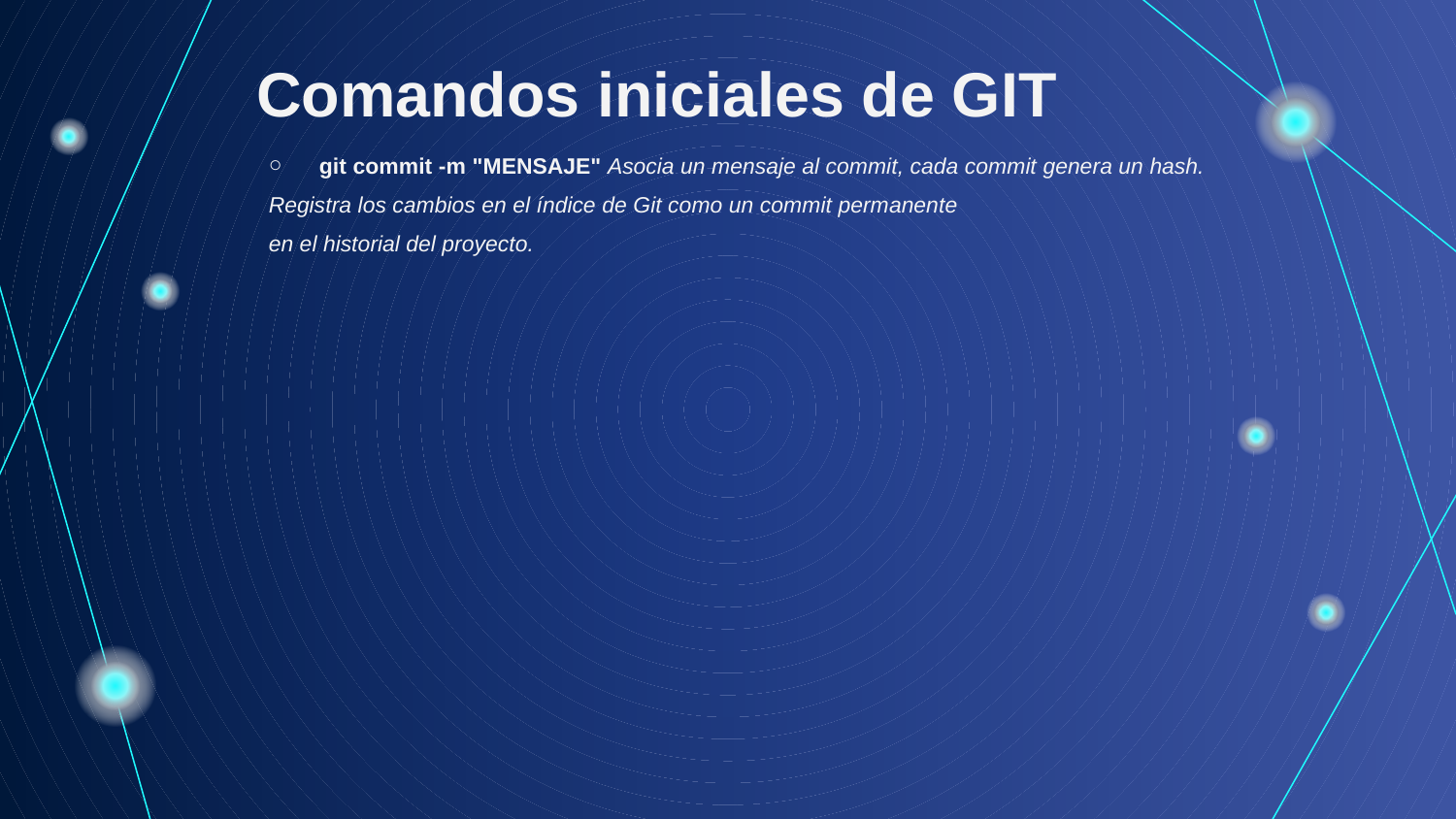

Comandos iniciales de GIT
git commit -m "MENSAJE" Asocia un mensaje al commit, cada commit genera un hash.
Registra los cambios en el índice de Git como un commit permanente
en el historial del proyecto.